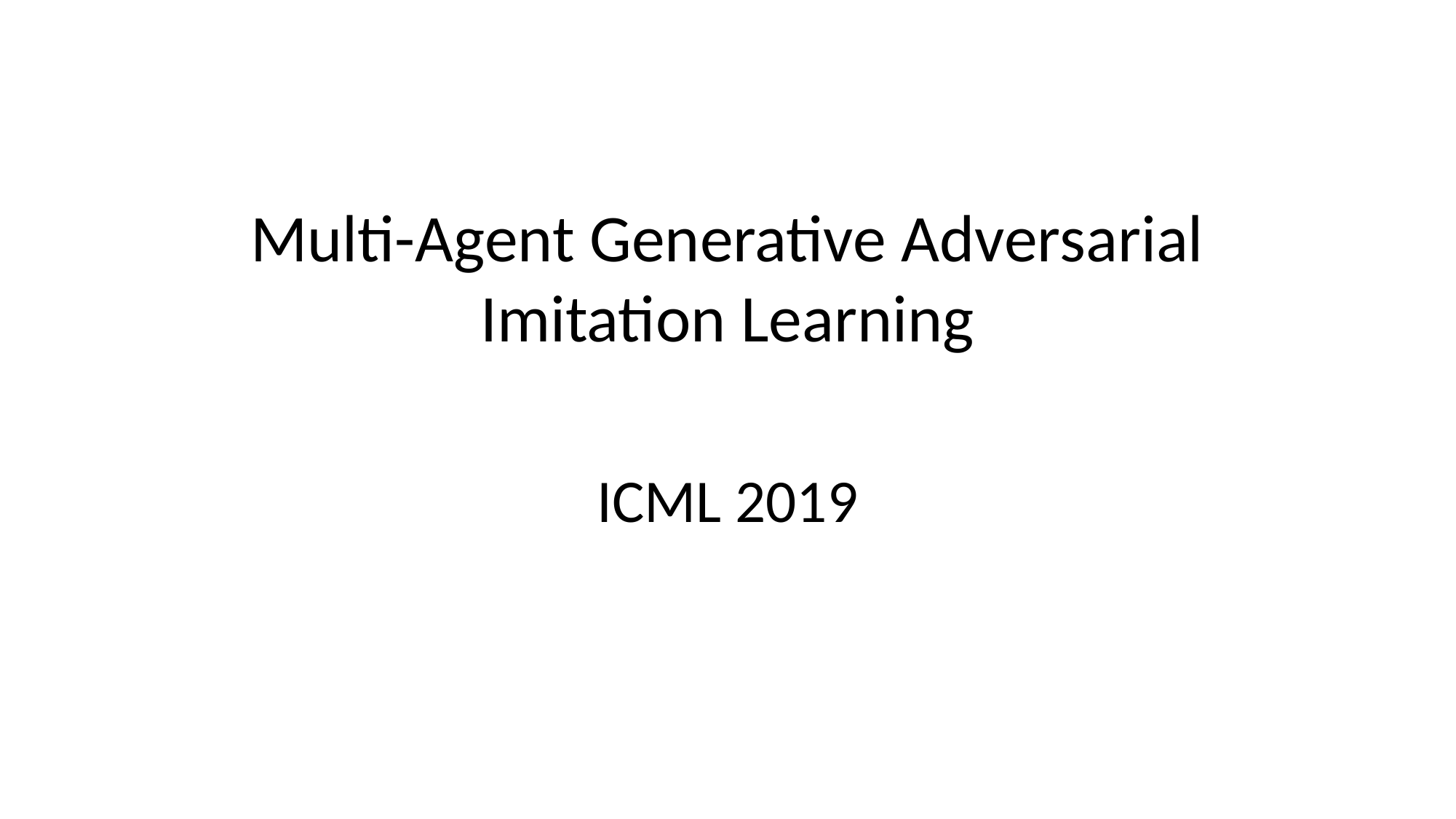

# Multi-Agent Generative Adversarial Imitation Learning
ICML 2019